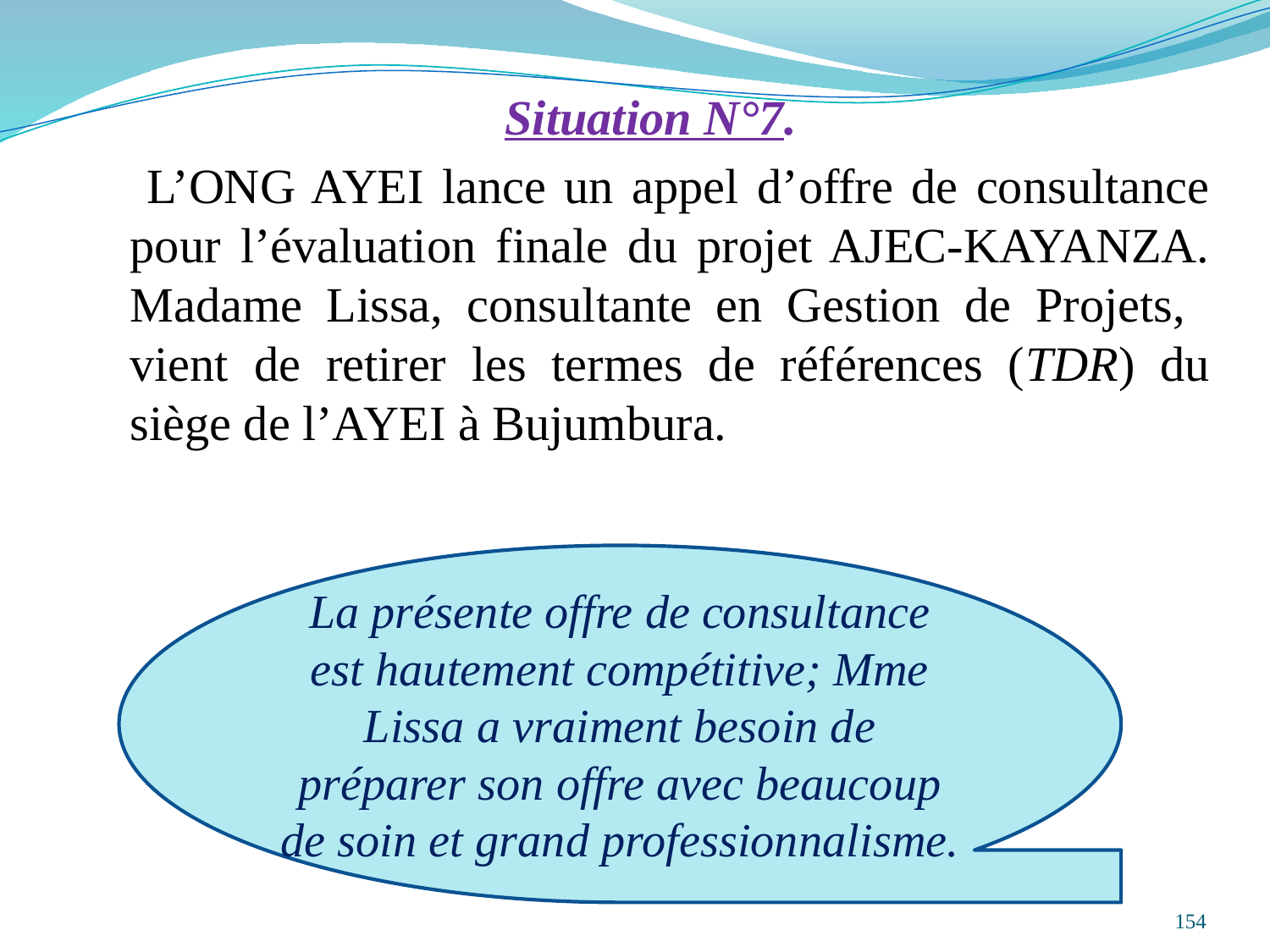

Situation N°7.
   L’ONG AYEI lance un appel d’offre de consultance pour l’évaluation finale du projet AJEC-KAYANZA. Madame Lissa, consultante en Gestion de Projets,  vient de retirer les termes de références (TDR) du siège de l’AYEI à Bujumbura.

La présente offre de consultance est hautement compétitive; Mme Lissa a vraiment besoin de préparer son offre avec beaucoup de soin et grand professionnalisme.
154